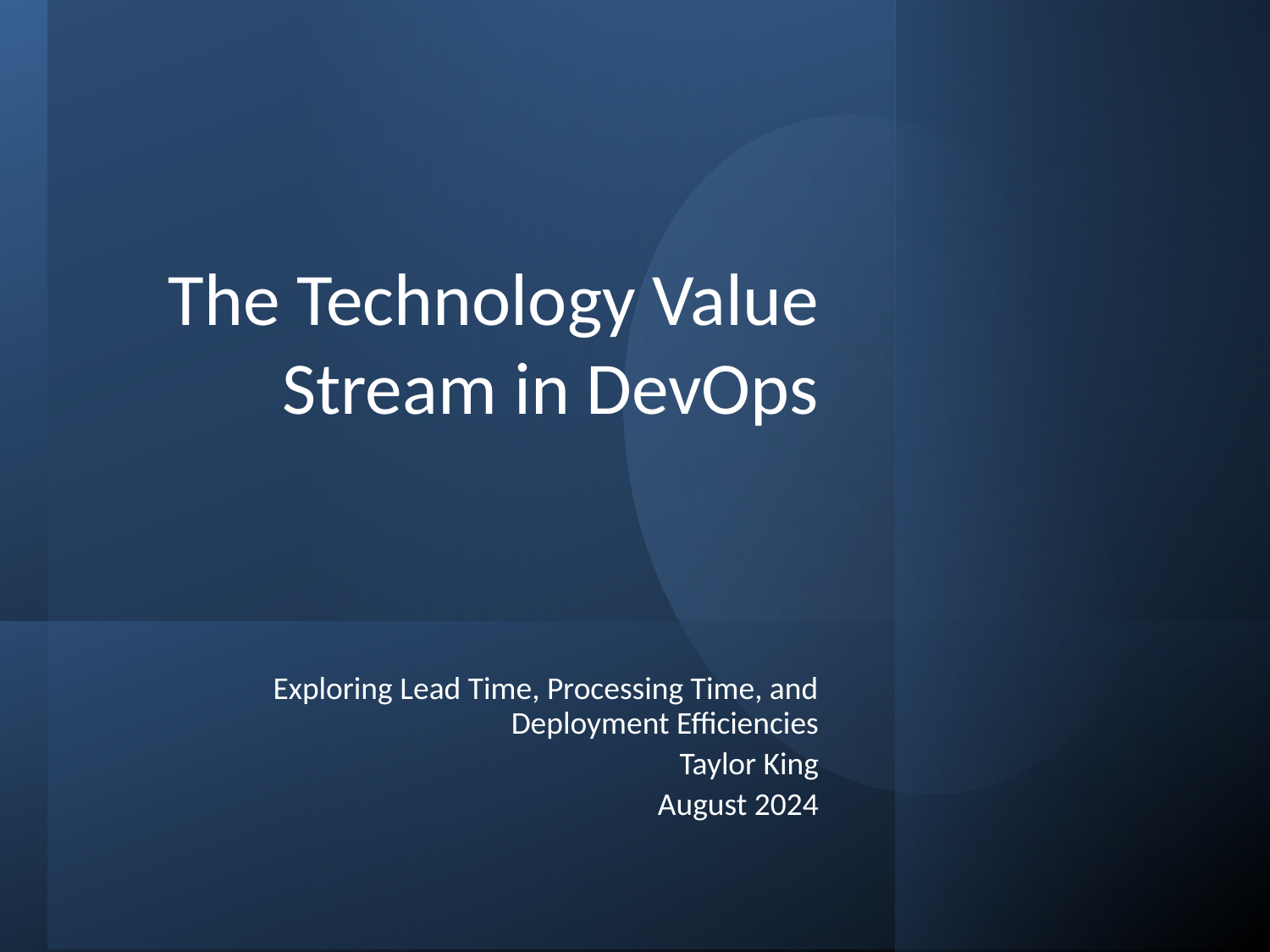

# The Technology Value Stream in DevOps

Exploring Lead Time, Processing Time, and Deployment Efficiencies
Taylor King
August 2024